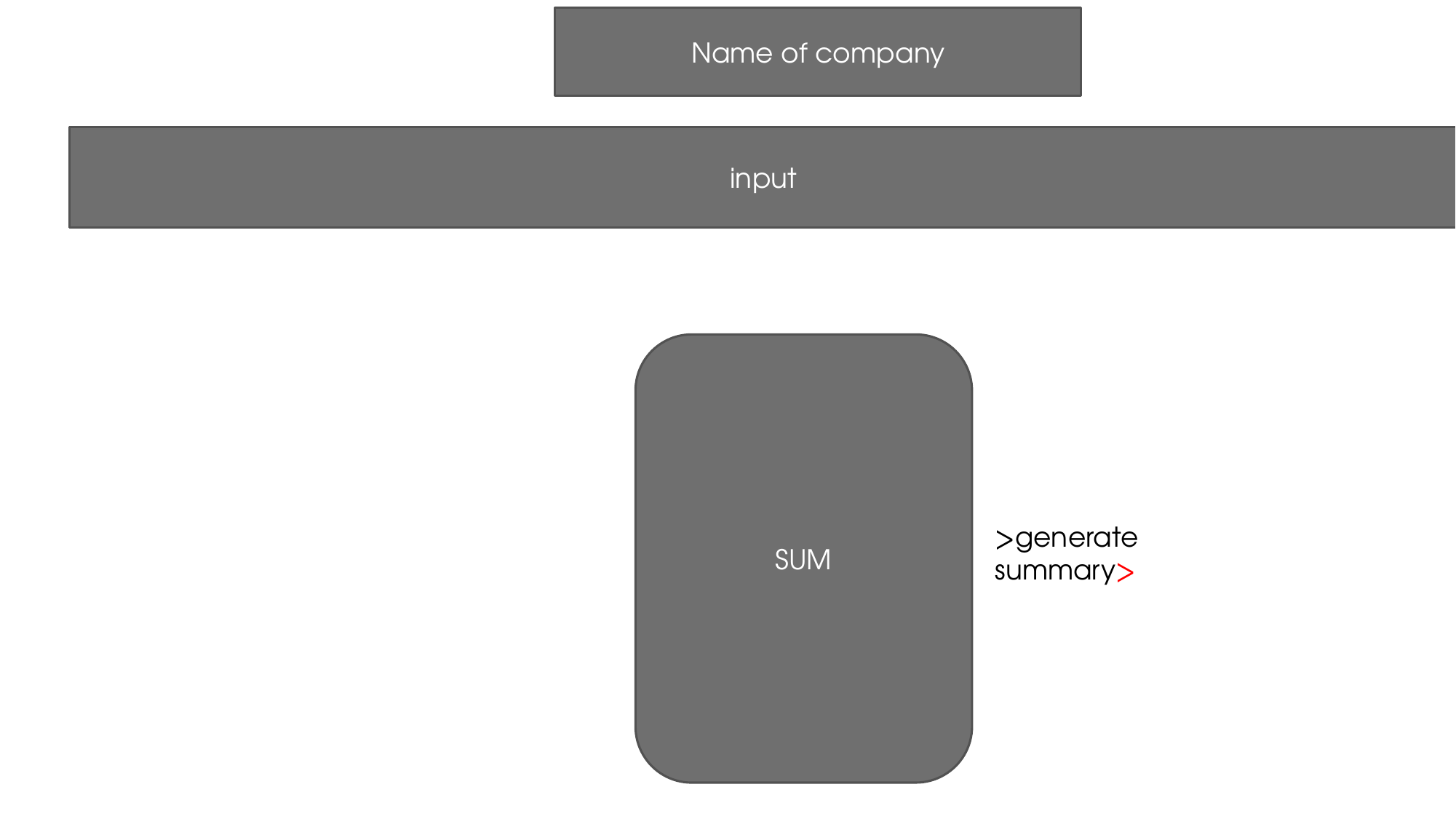

Name of company
input
SUM
>generate summary>